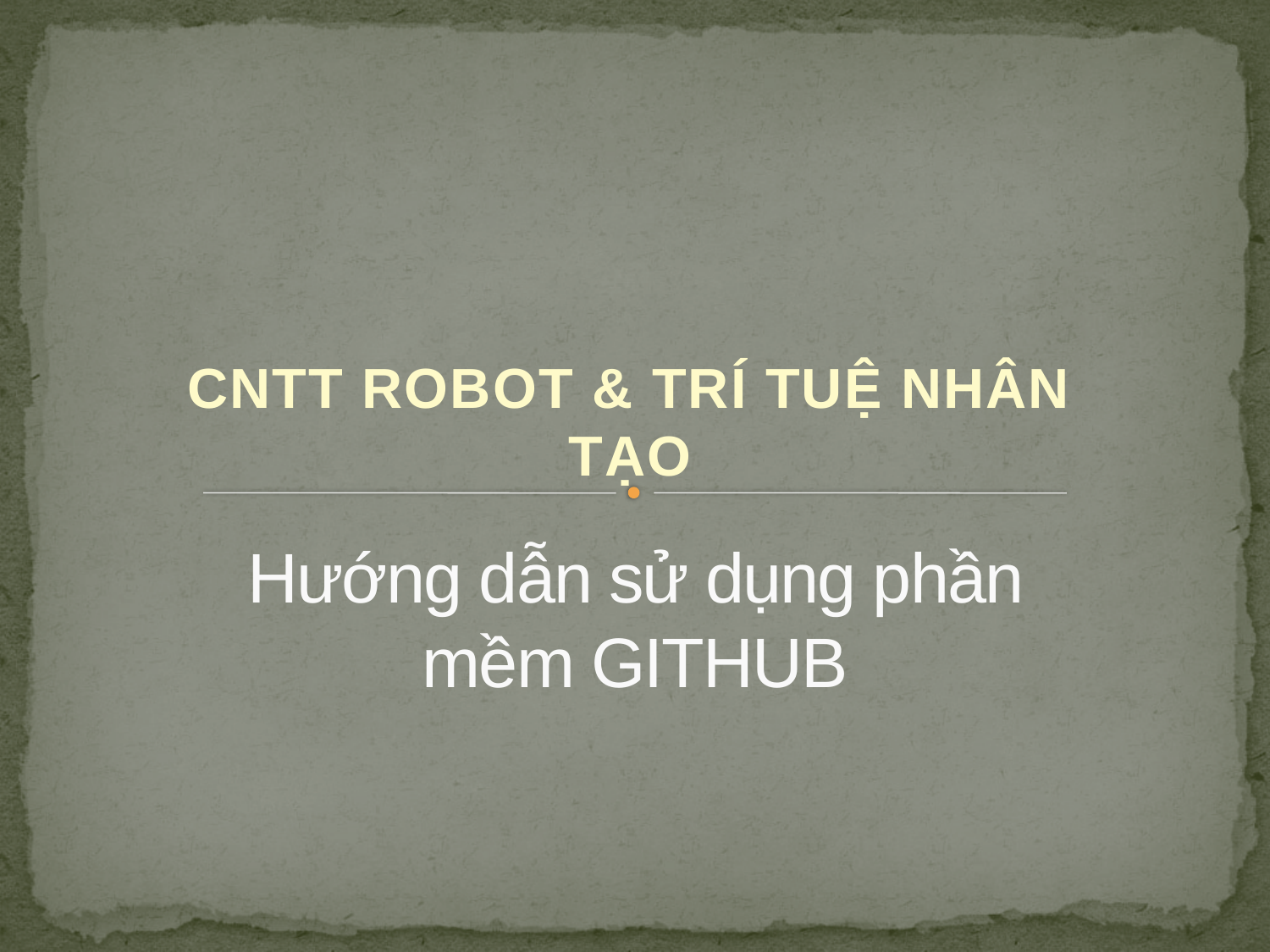

CNTT ROBOT & TRÍ TUỆ NHÂN TẠO
# Hướng dẫn sử dụng phần mềm GITHUB